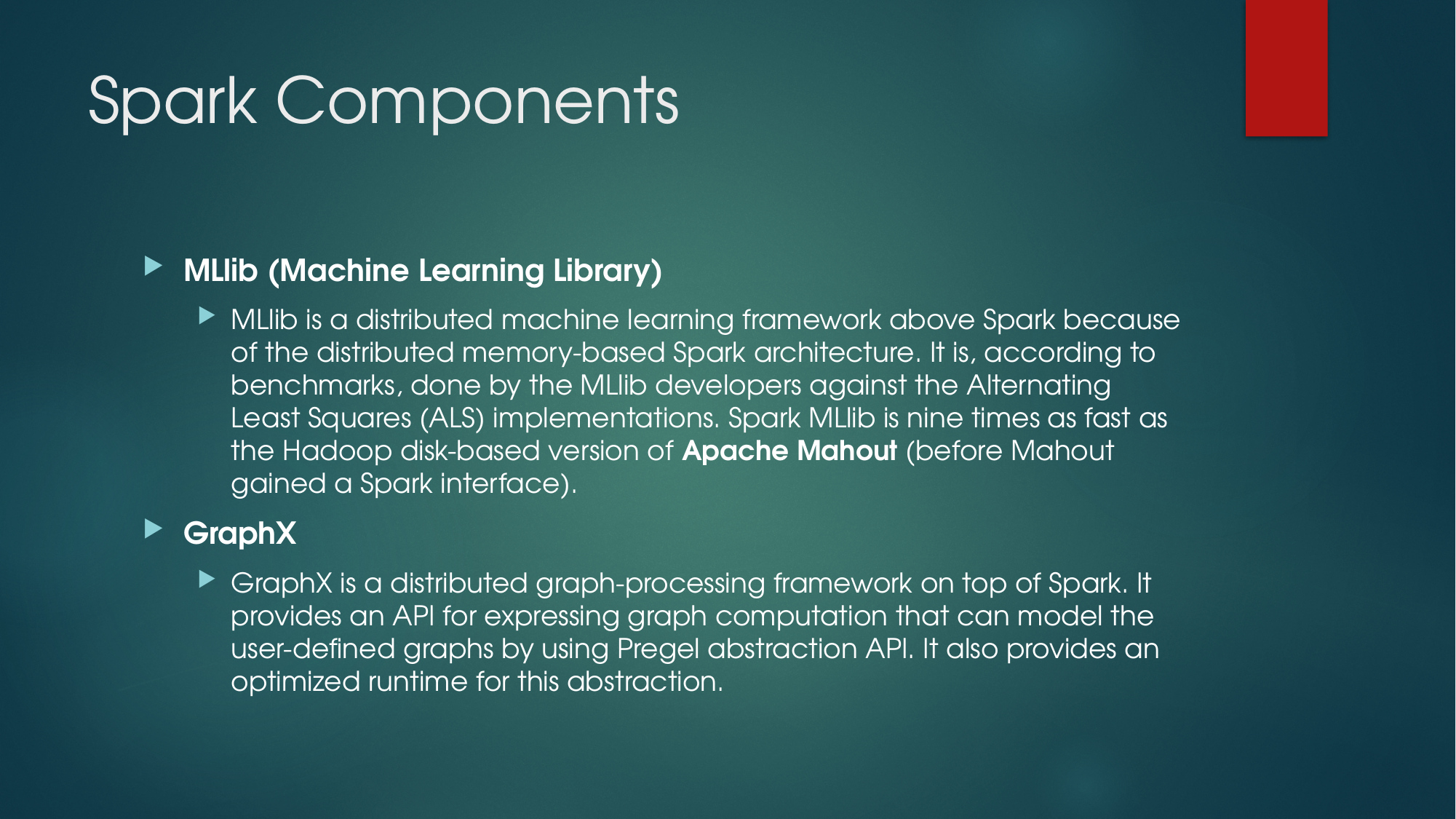

# Spark Components
MLlib (Machine Learning Library)
MLlib is a distributed machine learning framework above Spark because of the distributed memory-based Spark architecture. It is, according to benchmarks, done by the MLlib developers against the Alternating Least Squares (ALS) implementations. Spark MLlib is nine times as fast as the Hadoop disk-based version of Apache Mahout (before Mahout gained a Spark interface).
GraphX
GraphX is a distributed graph-processing framework on top of Spark. It provides an API for expressing graph computation that can model the user-defined graphs by using Pregel abstraction API. It also provides an optimized runtime for this abstraction.